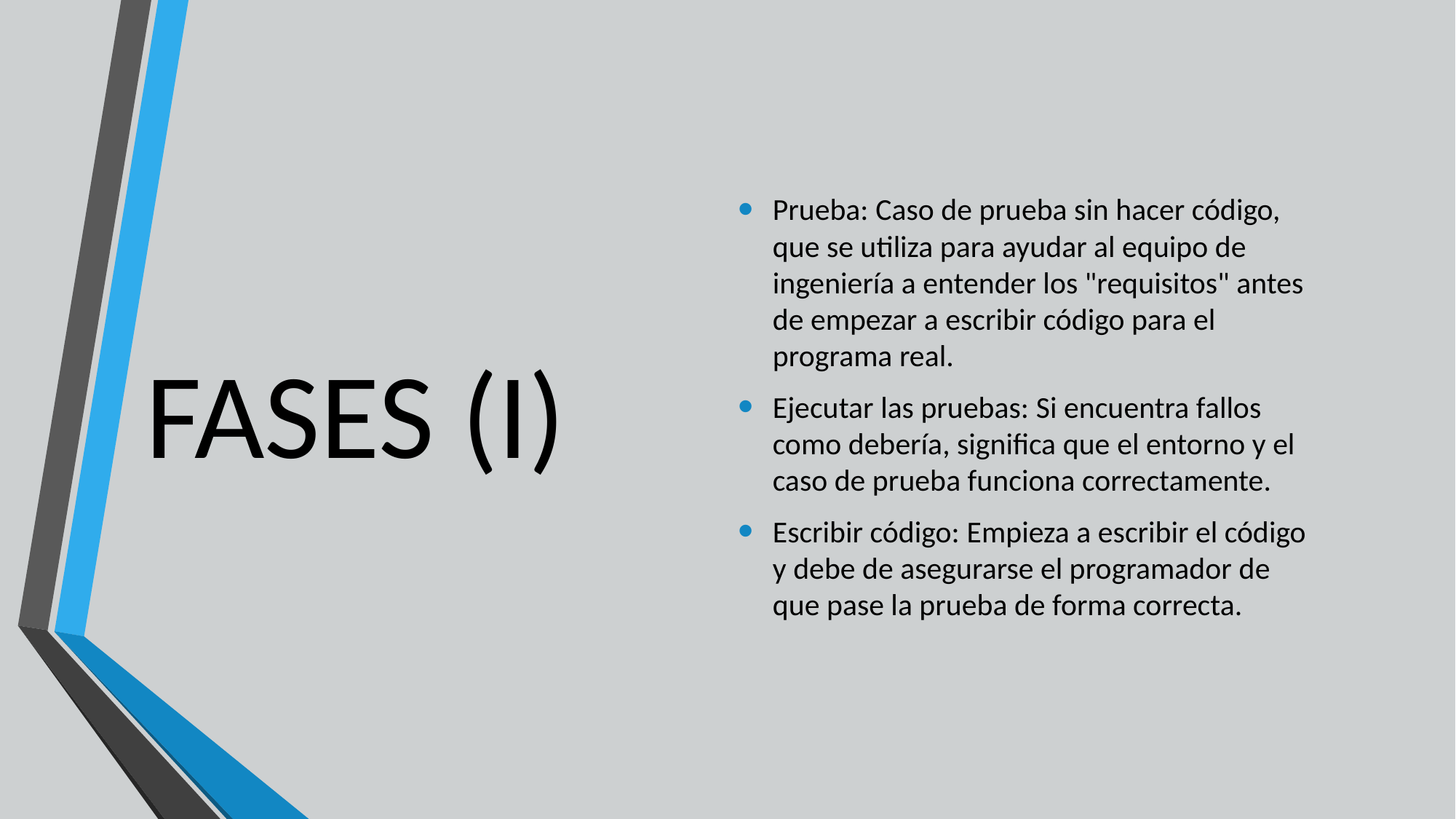

# FASES (I)
Prueba: Caso de prueba sin hacer código, que se utiliza para ayudar al equipo de ingeniería a entender los "requisitos" antes de empezar a escribir código para el programa real.
Ejecutar las pruebas: Si encuentra fallos como debería, significa que el entorno y el caso de prueba funciona correctamente.
Escribir código: Empieza a escribir el código y debe de asegurarse el programador de que pase la prueba de forma correcta.